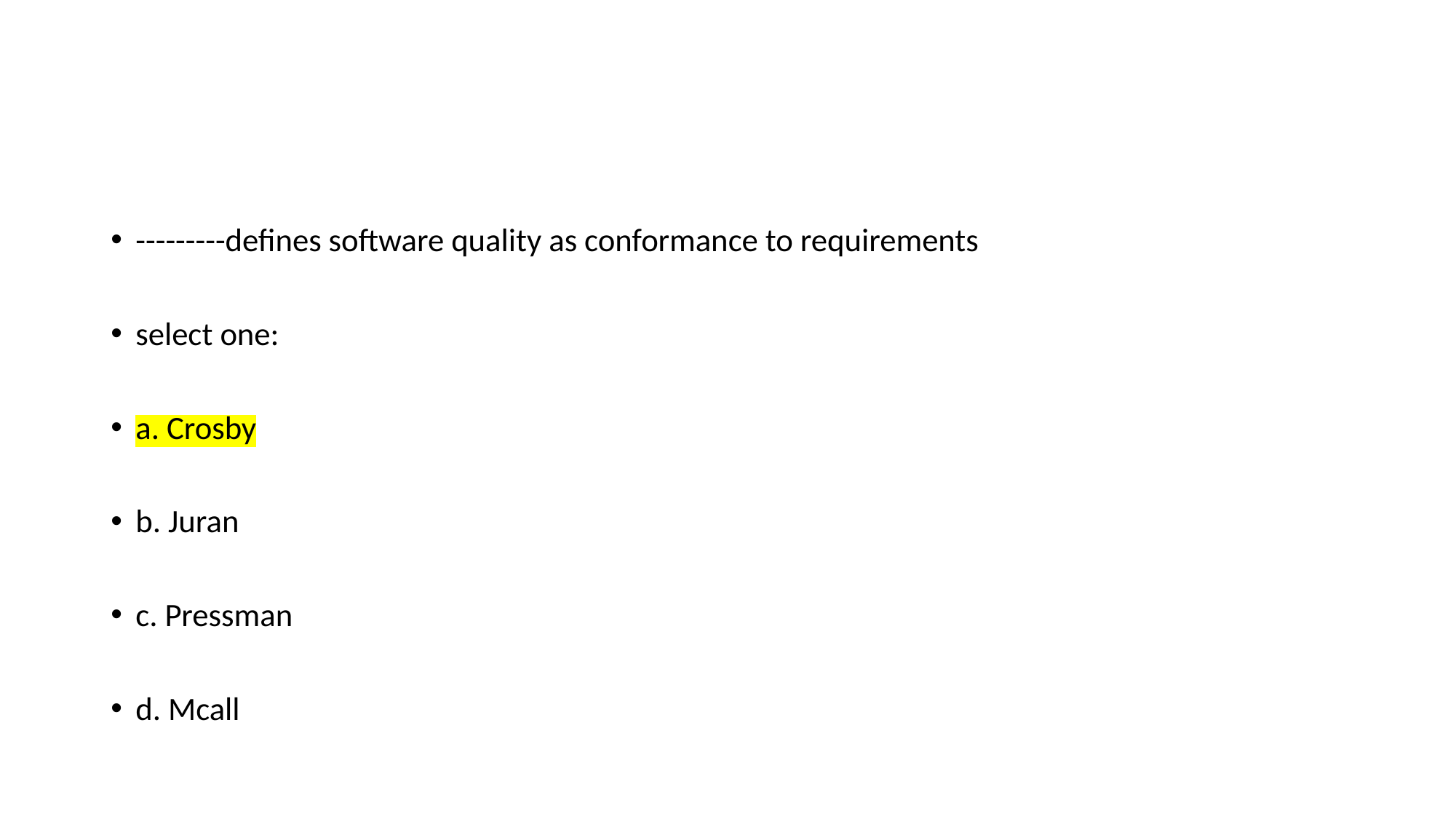

#
---------defines software quality as conformance to requirements

select one:

a. Crosby

b. Juran

c. Pressman

d. Mcall